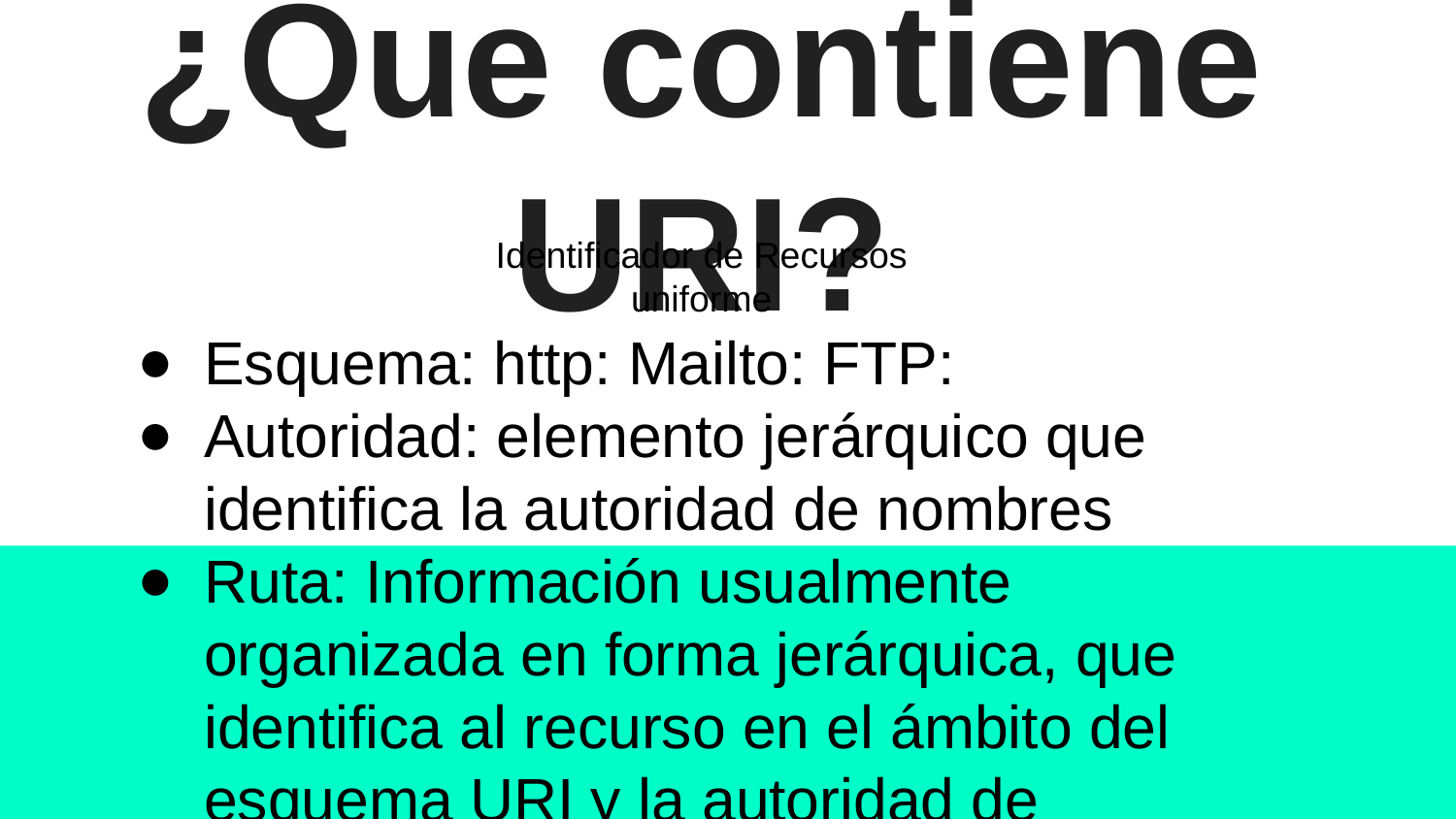

# ¿Que contiene URI?
Identificador de Recursos uniforme
Esquema: http: Mailto: FTP:
Autoridad: elemento jerárquico que identifica la autoridad de nombres
Ruta: Información usualmente organizada en forma jerárquica, que identifica al recurso en el ámbito del esquema URI y la autoridad de nombres